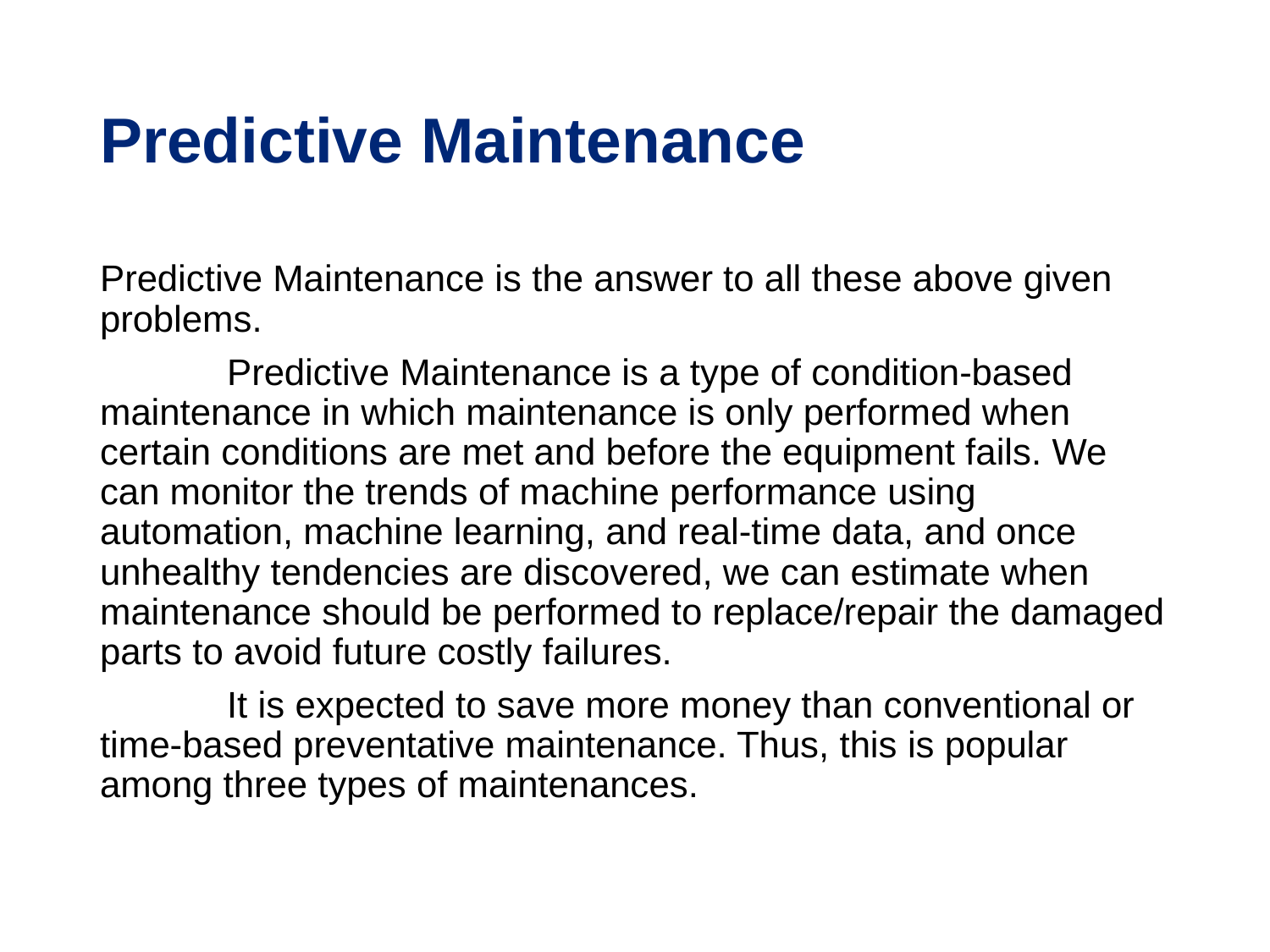

# Predictive Maintenance
Predictive Maintenance is the answer to all these above given problems.
	Predictive Maintenance is a type of condition-based maintenance in which maintenance is only performed when certain conditions are met and before the equipment fails. We can monitor the trends of machine performance using automation, machine learning, and real-time data, and once unhealthy tendencies are discovered, we can estimate when maintenance should be performed to replace/repair the damaged parts to avoid future costly failures.
	It is expected to save more money than conventional or time-based preventative maintenance. Thus, this is popular among three types of maintenances.